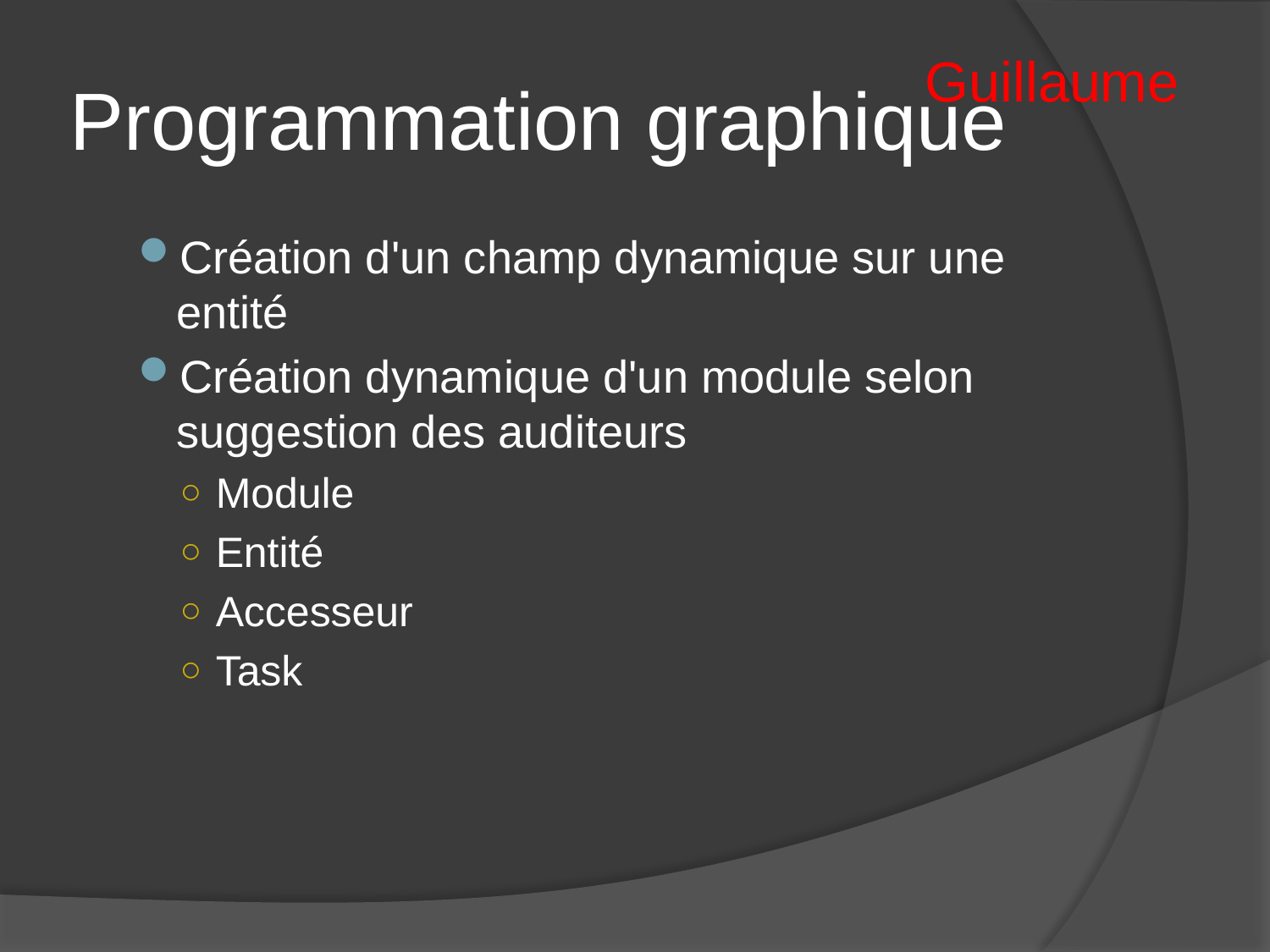

# Programmation graphique
Guillaume
Création d'un champ dynamique sur une entité
Création dynamique d'un module selon suggestion des auditeurs
Module
Entité
Accesseur
Task